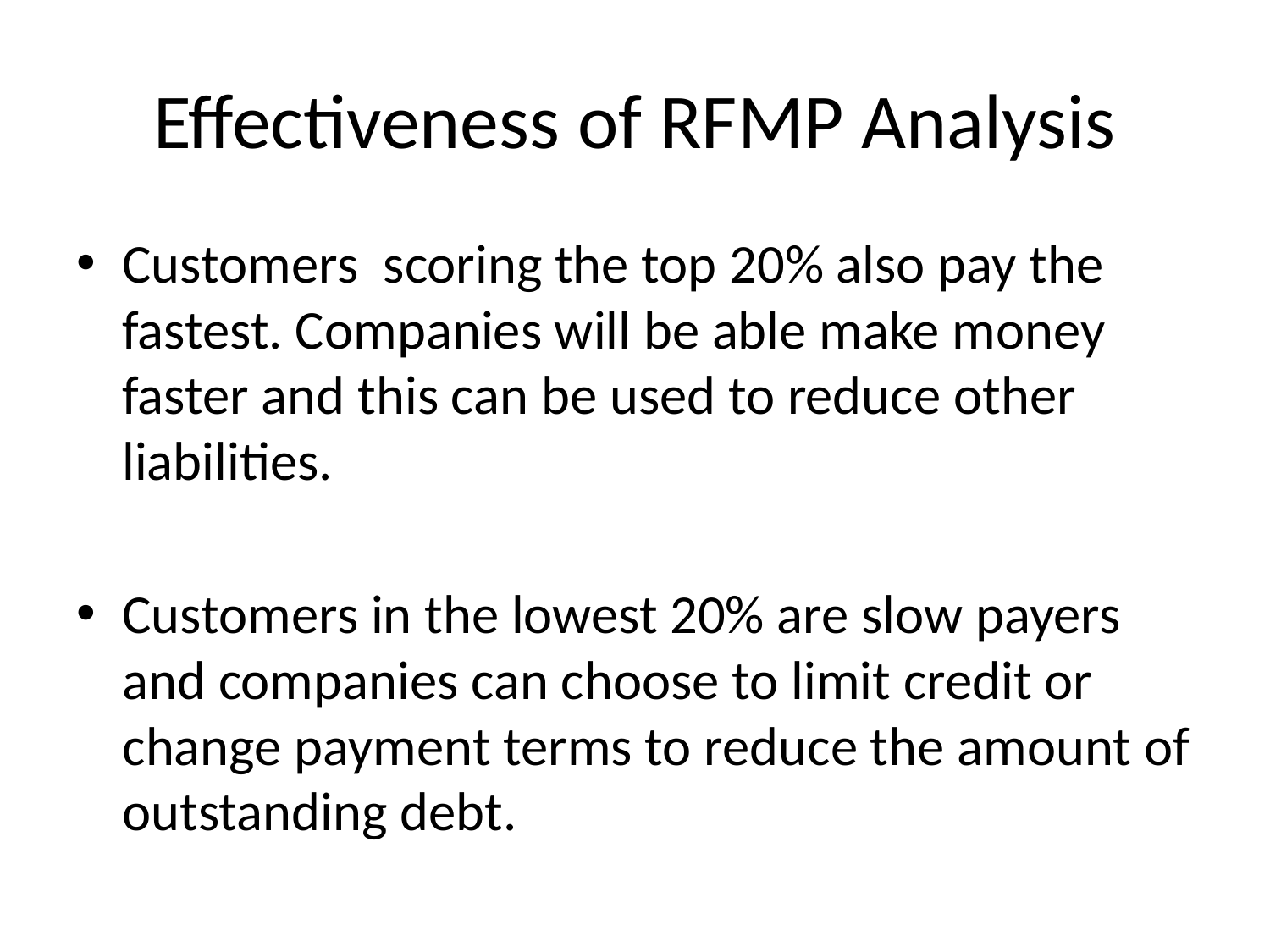

# Effectiveness of RFMP Analysis
Customers  scoring the top 20% also pay the fastest. Companies will be able make money faster and this can be used to reduce other liabilities.

Customers in the lowest 20% are slow payers and companies can choose to limit credit or change payment terms to reduce the amount of outstanding debt.